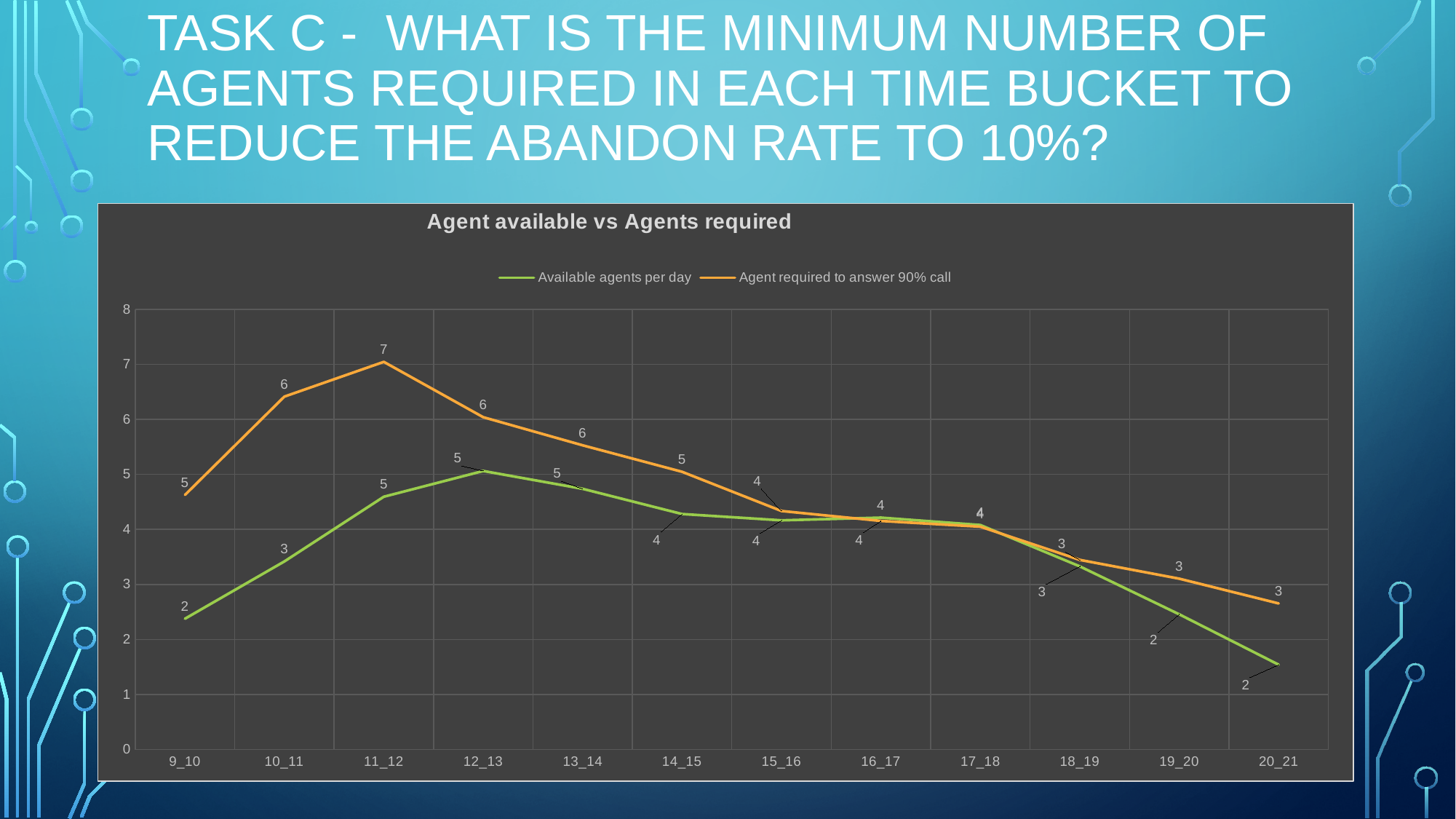

# Task C -  What is the minimum number of agents required in each time bucket to reduce the abandon rate to 10%?

### Chart: Agent available vs Agents required

| Category | Available agents per day | Agent required to answer 90% call |
|---|---|---|
| 9_10 | 2.3768115942028984 | 4.626570048309179 |
| 10_11 | 3.418142780461621 | 6.414975845410629 |
| 11_12 | 4.594739667203435 | 7.047342995169082 |
| 12_13 | 5.06280193236715 | 6.041062801932367 |
| 13_14 | 4.739130434782608 | 5.529468599033817 |
| 14_15 | 4.280193236714976 | 5.047826086956523 |
| 15_16 | 4.16532474503489 | 4.335265700483092 |
| 16_17 | 4.214707461084273 | 4.154106280193236 |
| 17_18 | 4.079978529253891 | 4.050241545893719 |
| 18_19 | 3.3279656468062266 | 3.4458937198067643 |
| 19_20 | 2.4573268921095006 | 3.1043478260869564 |
| 20_21 | 1.5405260332796564 | 2.654589371980676 |